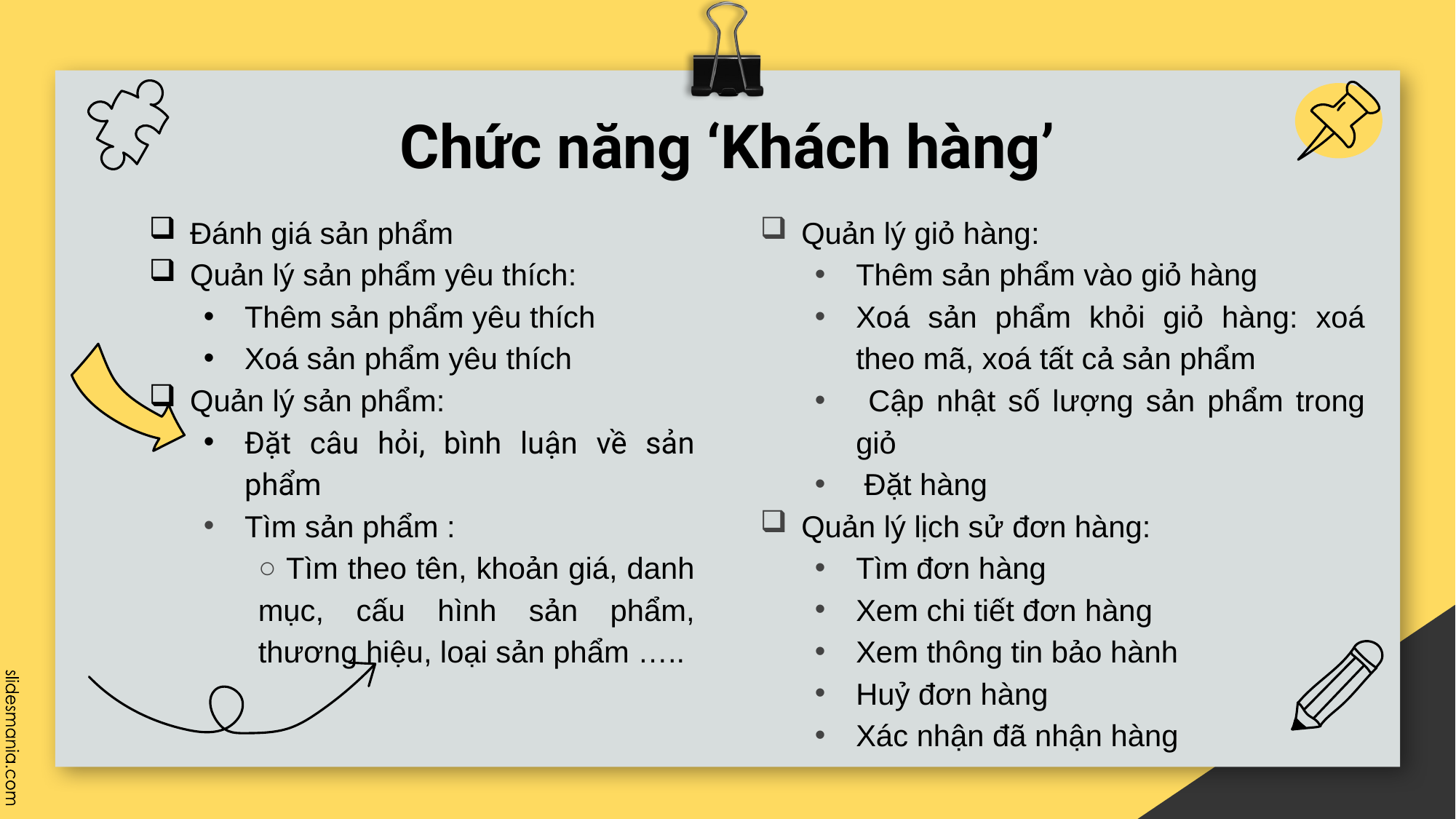

# Chức năng ‘Khách hàng’
Đánh giá sản phẩm
Quản lý sản phẩm yêu thích:
Thêm sản phẩm yêu thích
Xoá sản phẩm yêu thích
Quản lý sản phẩm:
Đặt câu hỏi, bình luận về sản phẩm
Tìm sản phẩm :
 Tìm theo tên, khoản giá, danh mục, cấu hình sản phẩm, thương hiệu, loại sản phẩm …..
Quản lý giỏ hàng:
Thêm sản phẩm vào giỏ hàng
Xoá sản phẩm khỏi giỏ hàng: xoá theo mã, xoá tất cả sản phẩm
 Cập nhật số lượng sản phẩm trong giỏ
 Đặt hàng
Quản lý lịch sử đơn hàng:
Tìm đơn hàng
Xem chi tiết đơn hàng
Xem thông tin bảo hành
Huỷ đơn hàng
Xác nhận đã nhận hàng